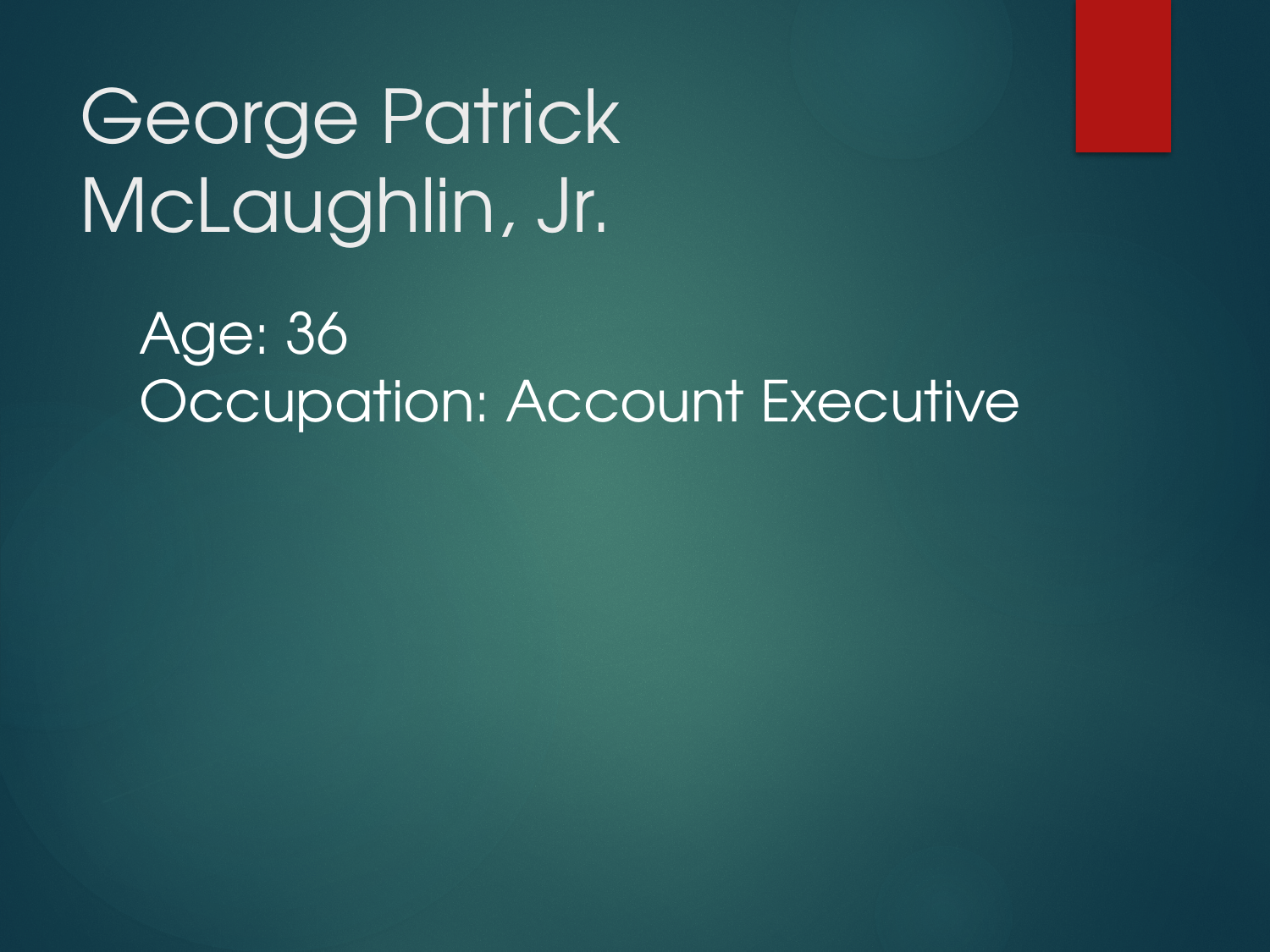

# George Patrick McLaughlin, Jr.

Age: 36
Occupation: Account Executive